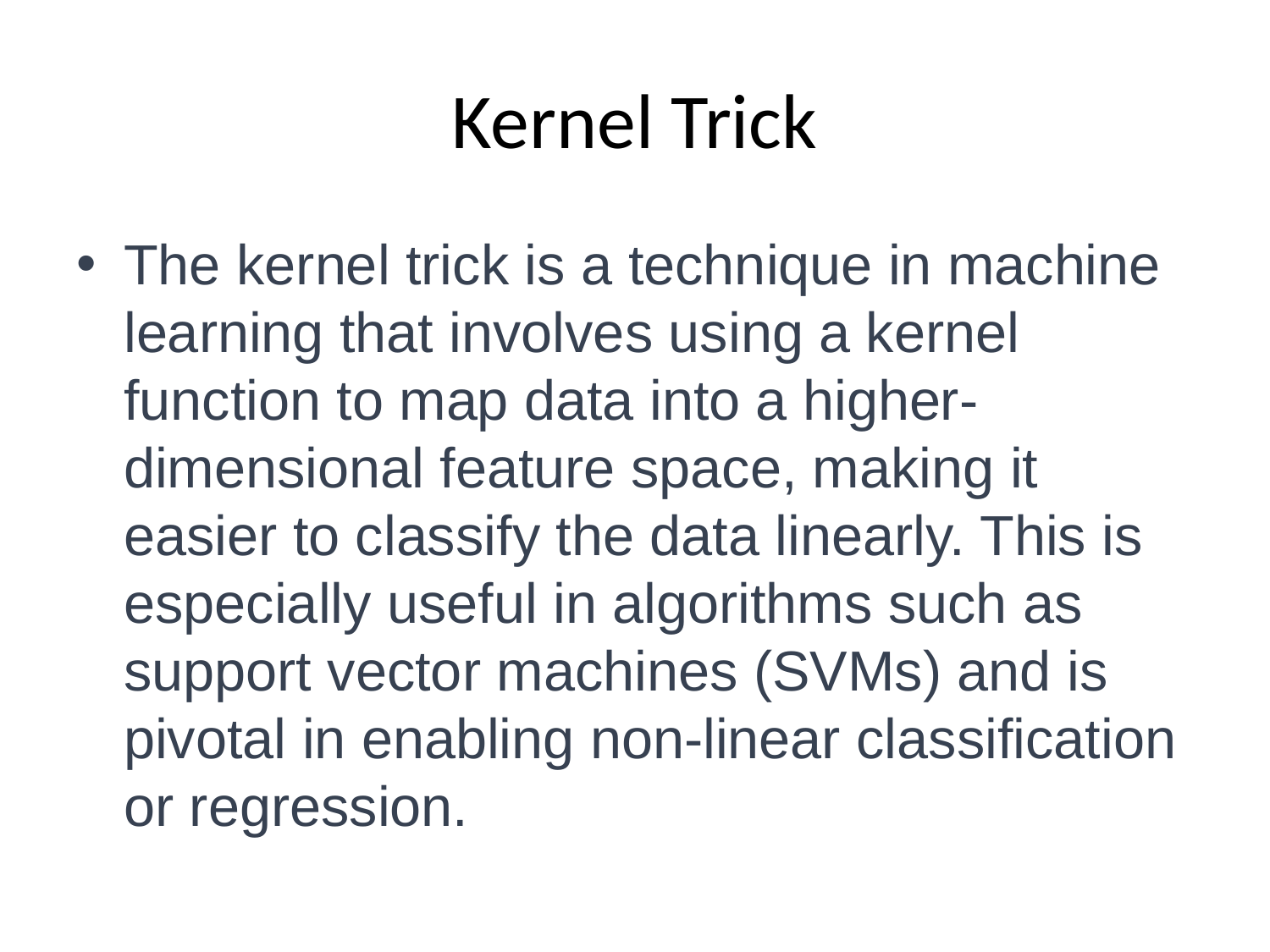

# Kernel Trick
The kernel trick is a technique in machine learning that involves using a kernel function to map data into a higher-dimensional feature space, making it easier to classify the data linearly. This is especially useful in algorithms such as support vector machines (SVMs) and is pivotal in enabling non-linear classification or regression.